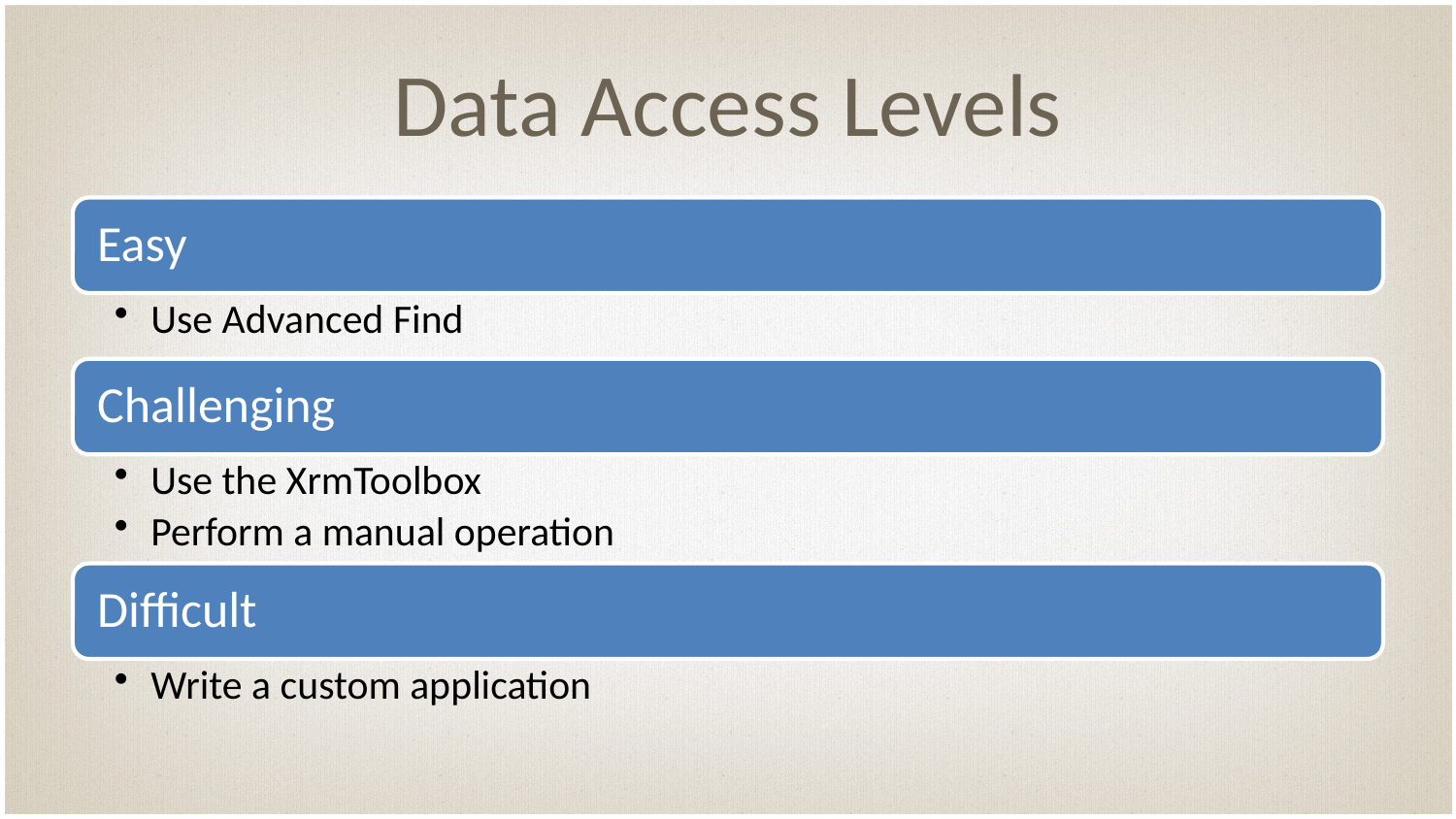

# Data Access Levels
Easy
Use Advanced Find
Challenging
Use the XrmToolbox
Perform a manual operation
Difficult
Write a custom application